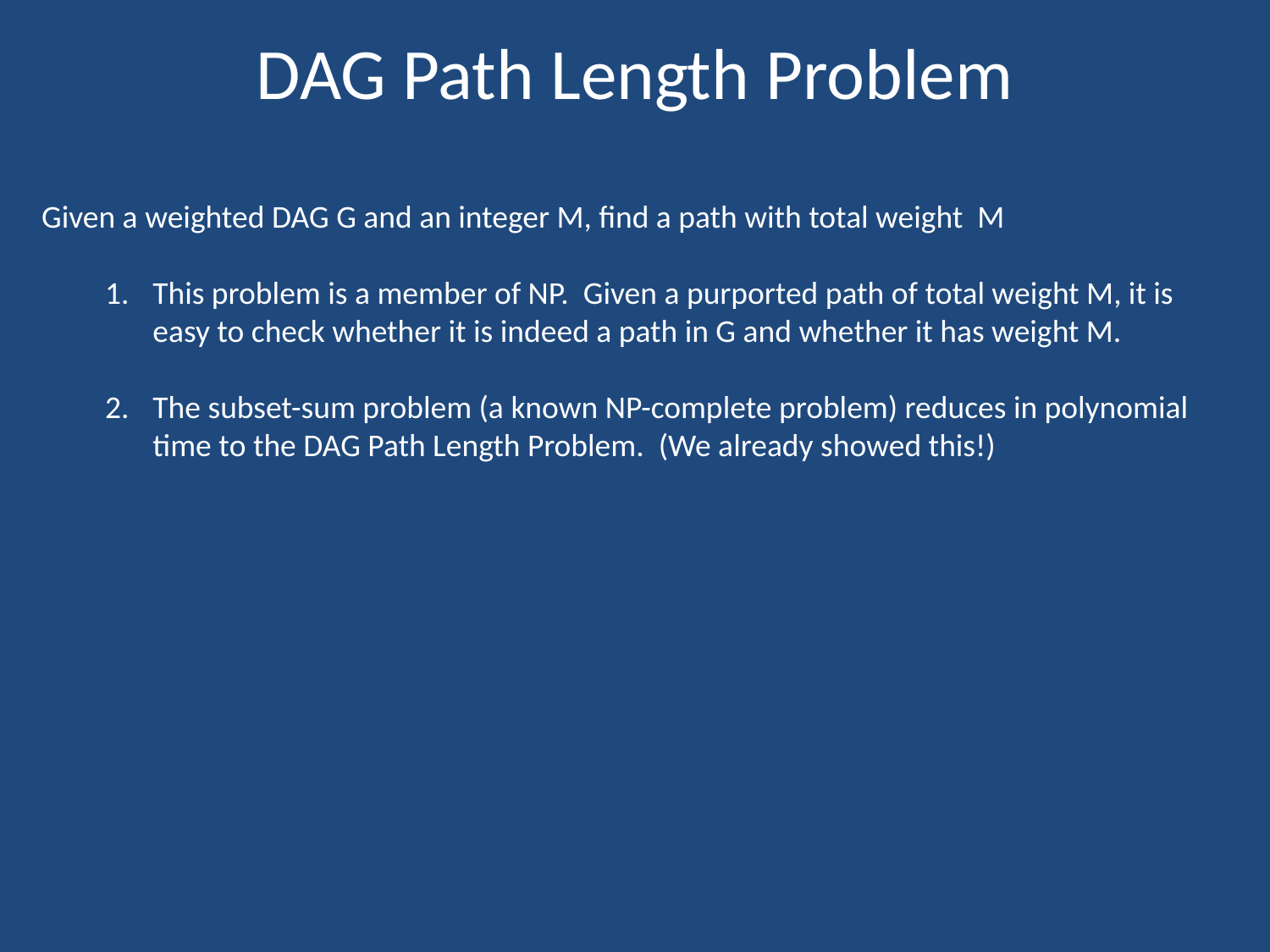

# DAG Path Length Problem
Given a weighted DAG G and an integer M, find a path with total weight  M

This problem is a member of NP.  Given a purported path of total weight M, it is easy to check whether it is indeed a path in G and whether it has weight M.

The subset-sum problem (a known NP-complete problem) reduces in polynomial time to the DAG Path Length Problem.  (We already showed this!)